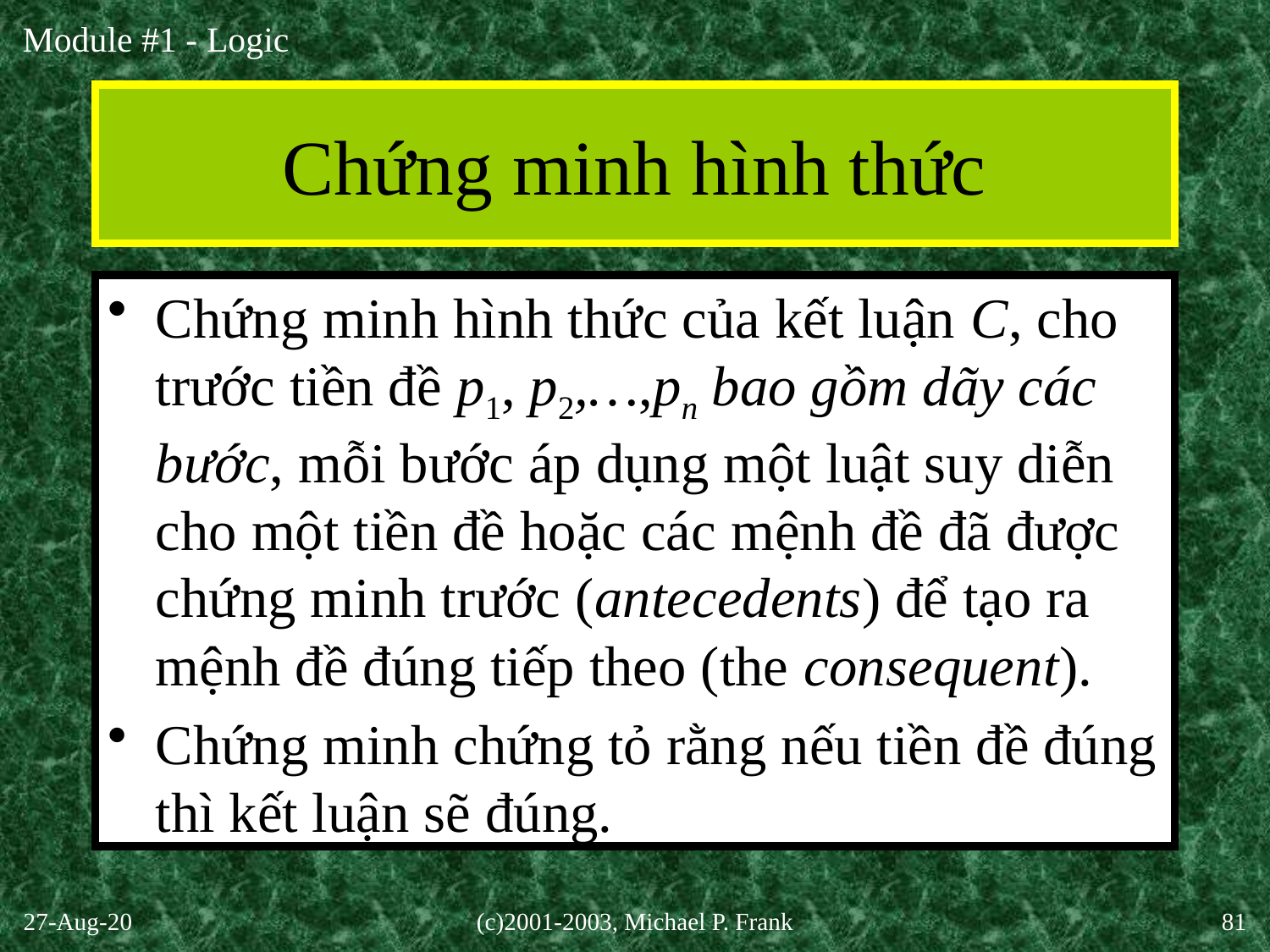

# Chứng minh hình thức
Chứng minh hình thức của kết luận C, cho trước tiền đề p1, p2,…,pn bao gồm dãy các bước, mỗi bước áp dụng một luật suy diễn cho một tiền đề hoặc các mệnh đề đã được chứng minh trước (antecedents) để tạo ra mệnh đề đúng tiếp theo (the consequent).
Chứng minh chứng tỏ rằng nếu tiền đề đúng thì kết luận sẽ đúng.
27-Aug-20
(c)2001-2003, Michael P. Frank
81